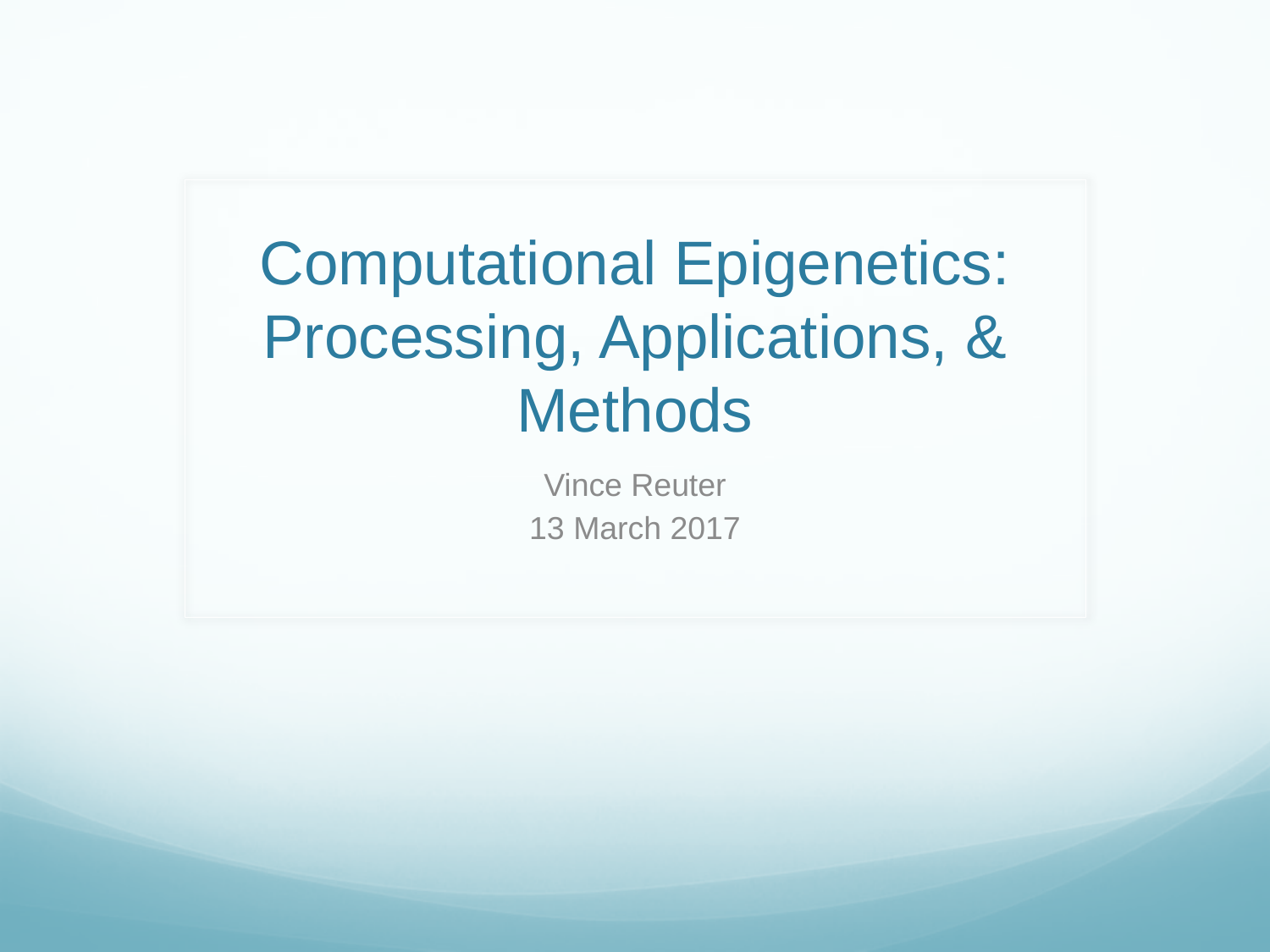

# Computational Epigenetics: Processing, Applications, & Methods
Vince Reuter
13 March 2017